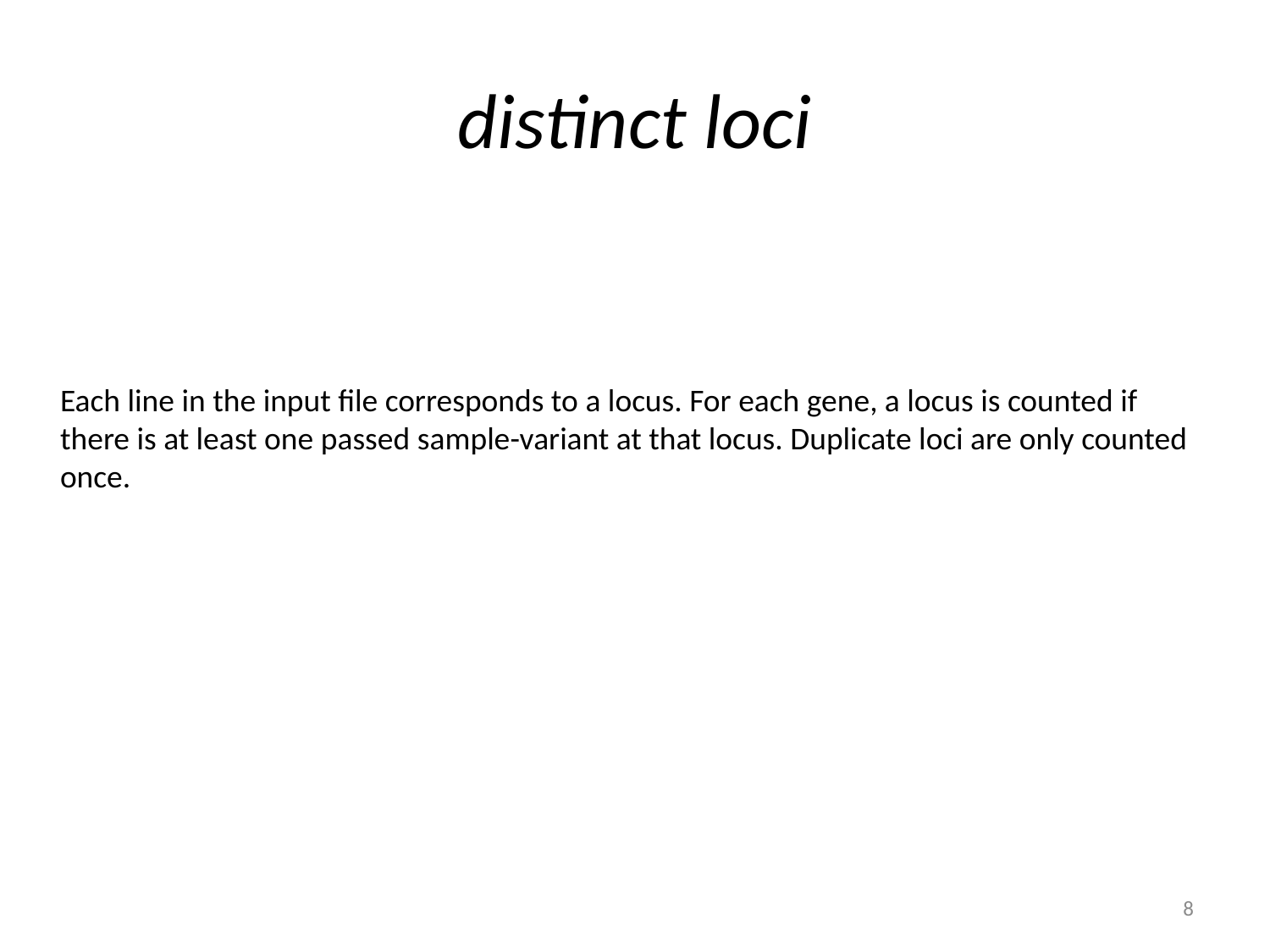

# distinct loci
Each line in the input file corresponds to a locus. For each gene, a locus is counted if there is at least one passed sample-variant at that locus. Duplicate loci are only counted once.

8